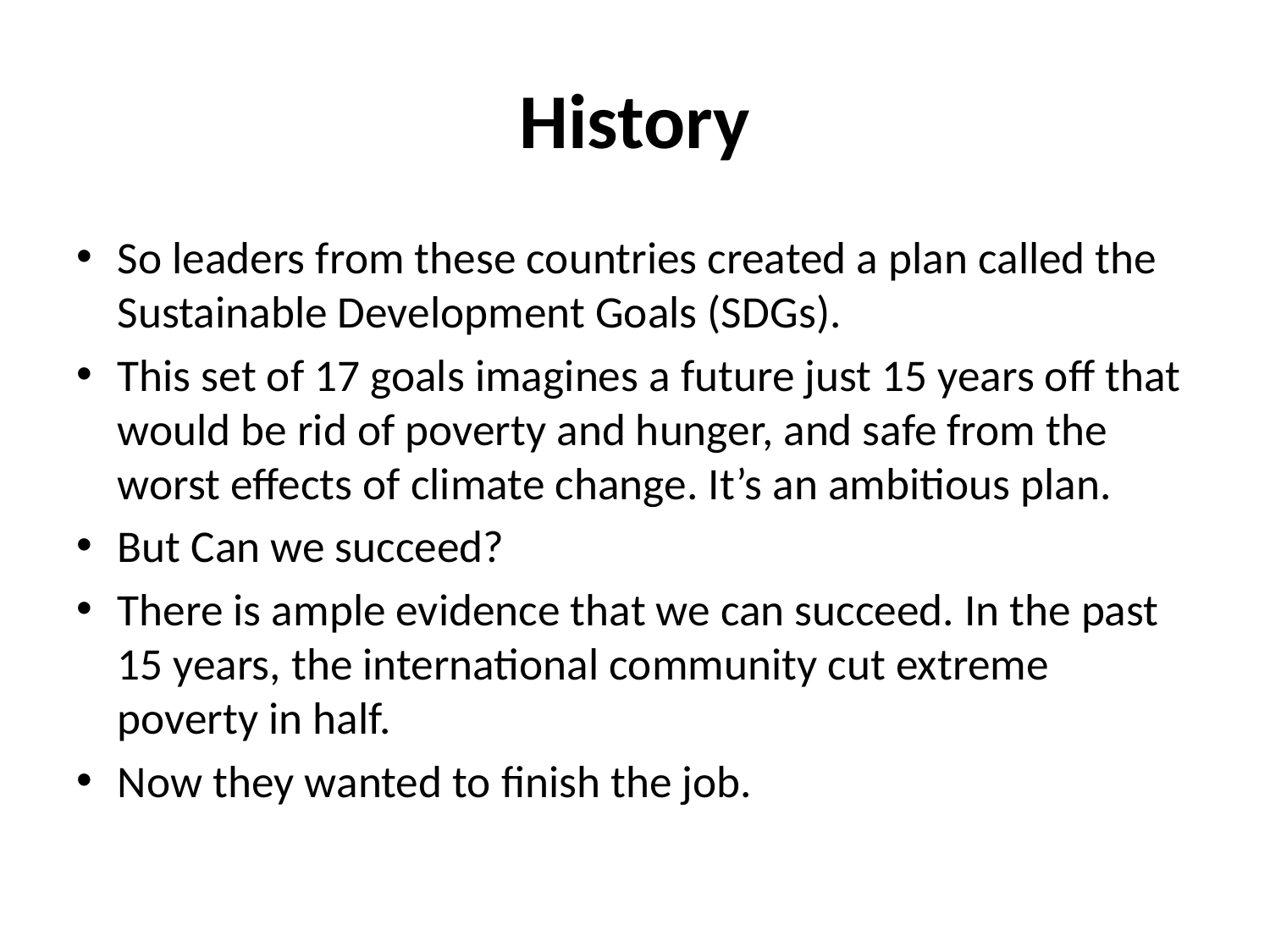

# History
So leaders from these countries created a plan called the Sustainable Development Goals (SDGs).
This set of 17 goals imagines a future just 15 years off that would be rid of poverty and hunger, and safe from the worst effects of climate change. It’s an ambitious plan.
But Can we succeed?
There is ample evidence that we can succeed. In the past 15 years, the international community cut extreme poverty in half.
Now they wanted to finish the job.